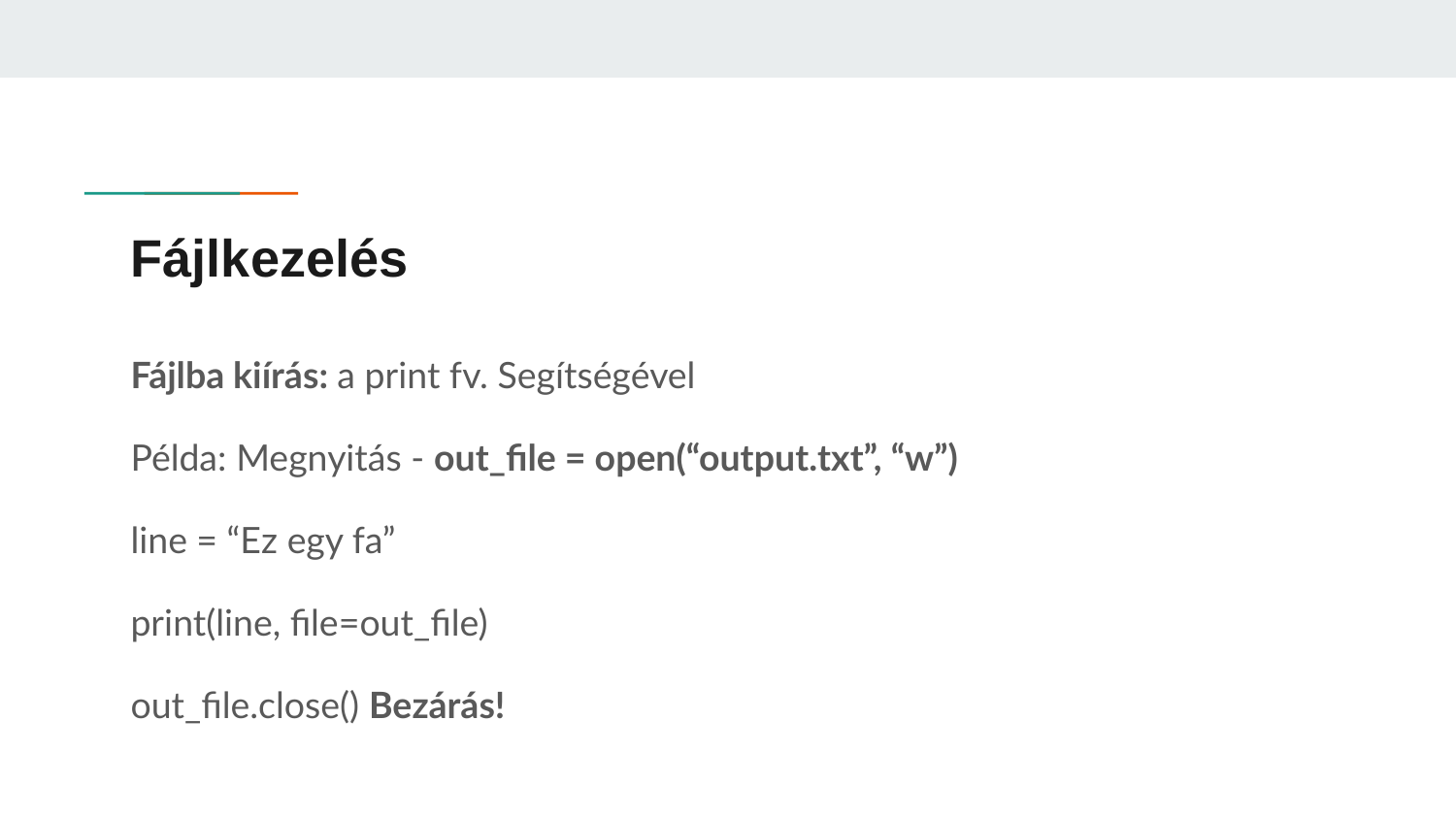

# Fájlkezelés
Fájlba kiírás: a print fv. Segítségével
Példa: Megnyitás - out_file = open(“output.txt”, “w”)
line = “Ez egy fa”
print(line, file=out_file)
out_file.close() Bezárás!